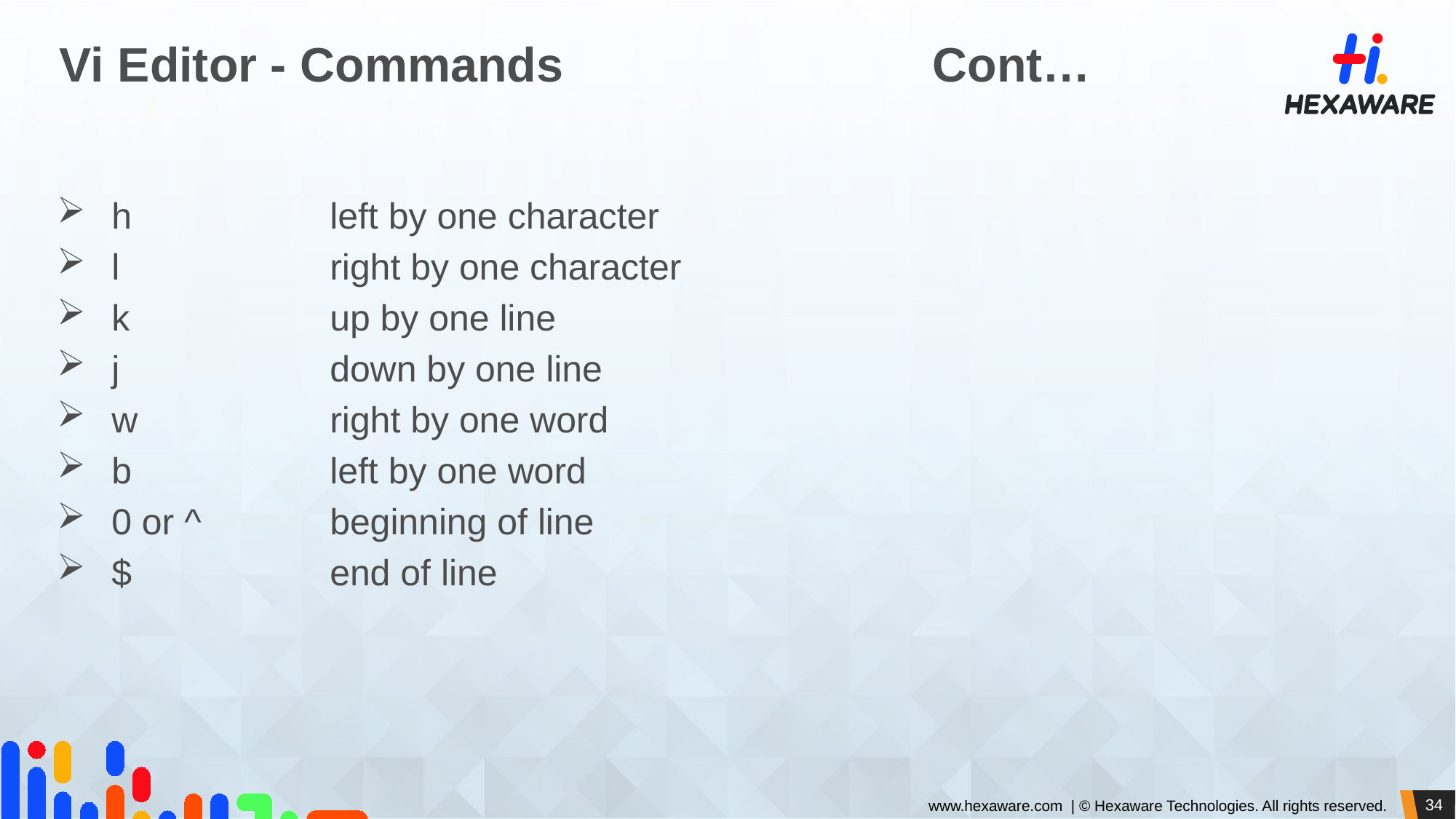

# Vi Editor - Commands				Cont…
h  		left by one character
l  		right by one character
k 		up by one line
j  		down by one line
w  		right by one word
b  		left by one word
0 or ^  	beginning of line
$  		end of line